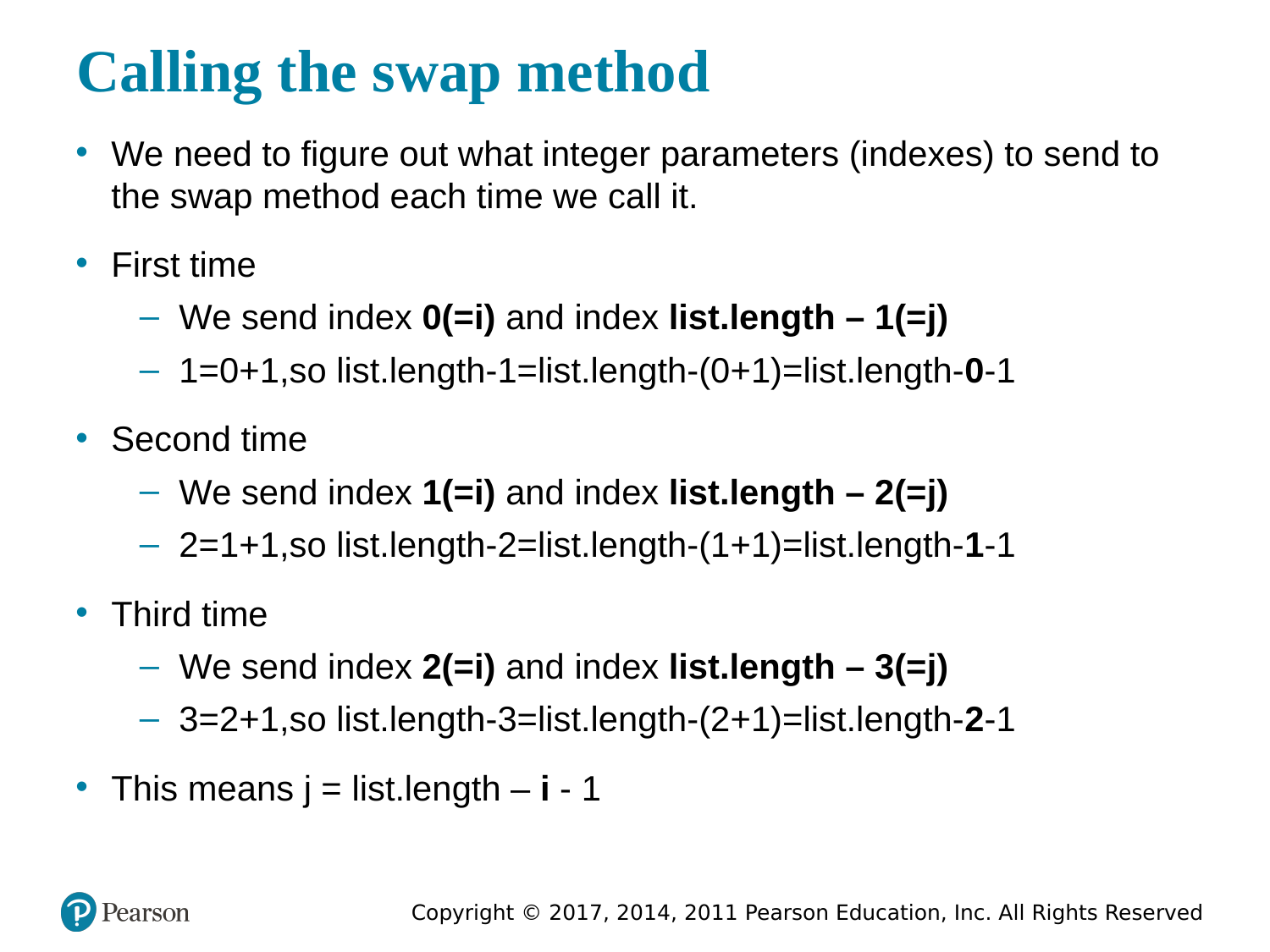

# Calling the swap method
We need to figure out what integer parameters (indexes) to send to the swap method each time we call it.
First time
We send index 0(=i) and index list.length – 1(=j)
1=0+1,so list.length-1=list.length-(0+1)=list.length-0-1
Second time
We send index 1(=i) and index list.length – 2(=j)
2=1+1,so list.length-2=list.length-(1+1)=list.length-1-1
Third time
We send index 2(=i) and index list.length – 3(=j)
3=2+1,so list.length-3=list.length-(2+1)=list.length-2-1
This means j = list.length – i - 1